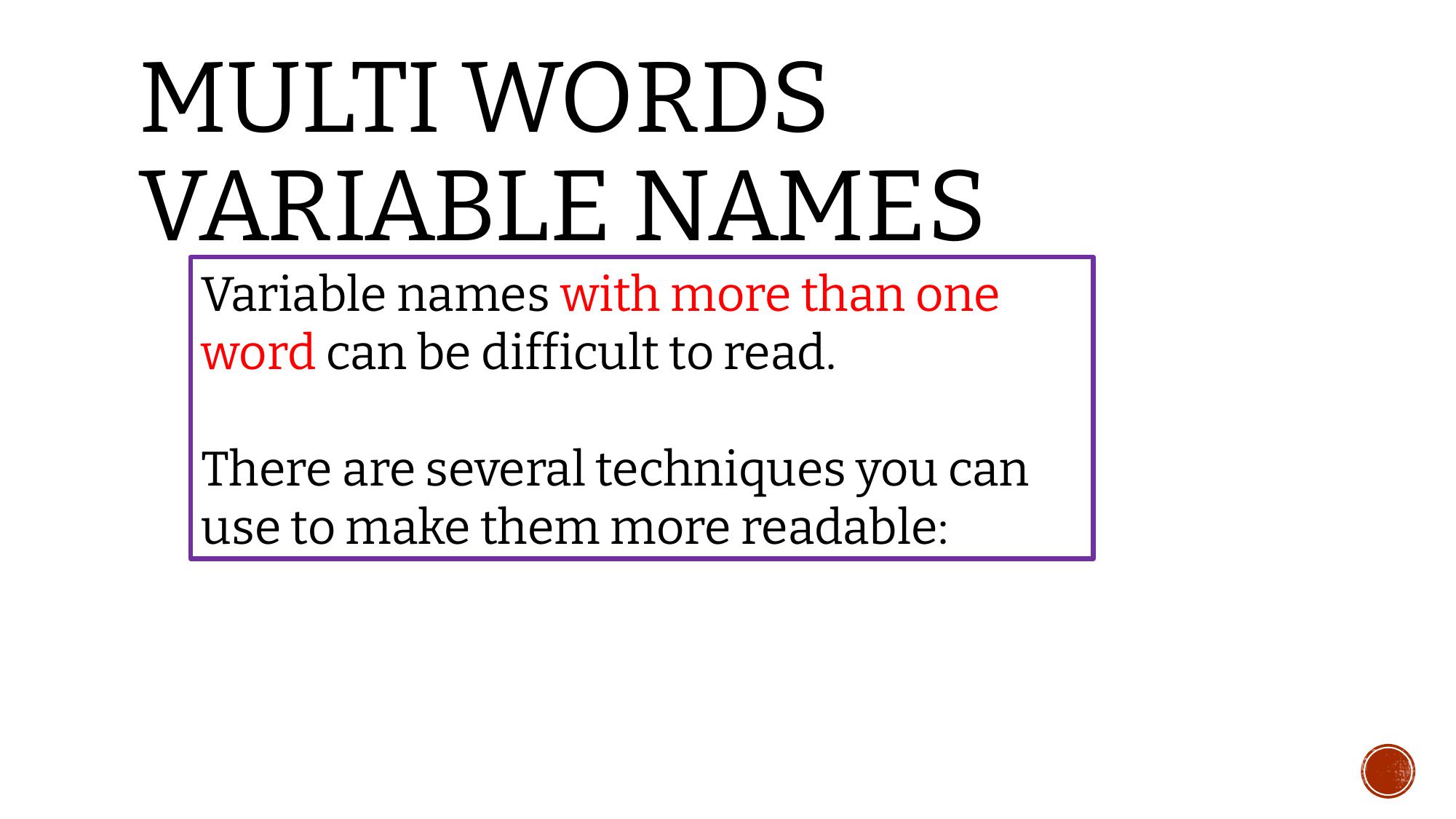

# Multi Words Variable Names
Variable names with more than one word can be difficult to read.

There are several techniques you can use to make them more readable: